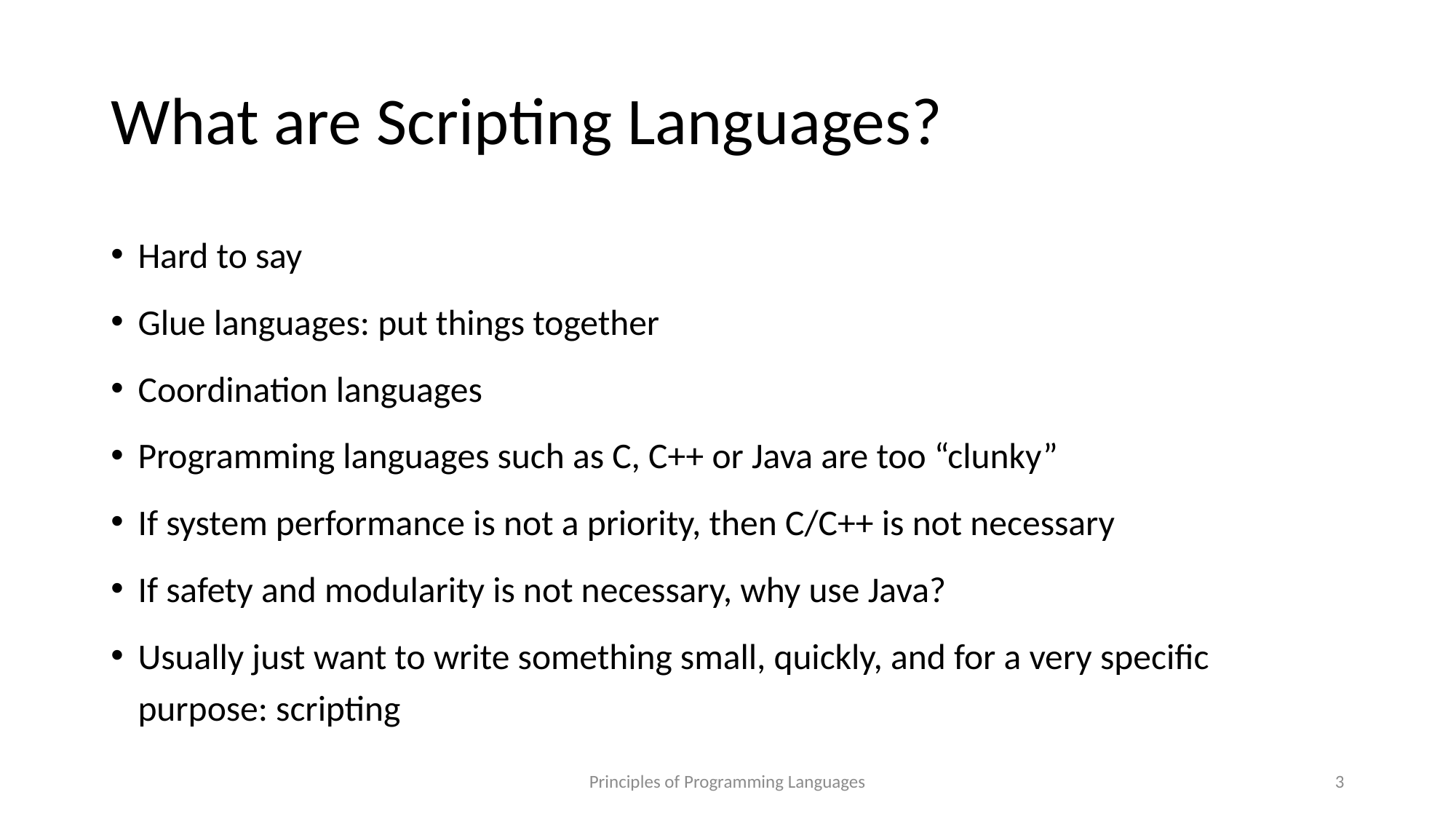

# What are Scripting Languages?
Hard to say
Glue languages: put things together
Coordination languages
Programming languages such as C, C++ or Java are too “clunky”
If system performance is not a priority, then C/C++ is not necessary
If safety and modularity is not necessary, why use Java?
Usually just want to write something small, quickly, and for a very specific purpose: scripting
Principles of Programming Languages
3